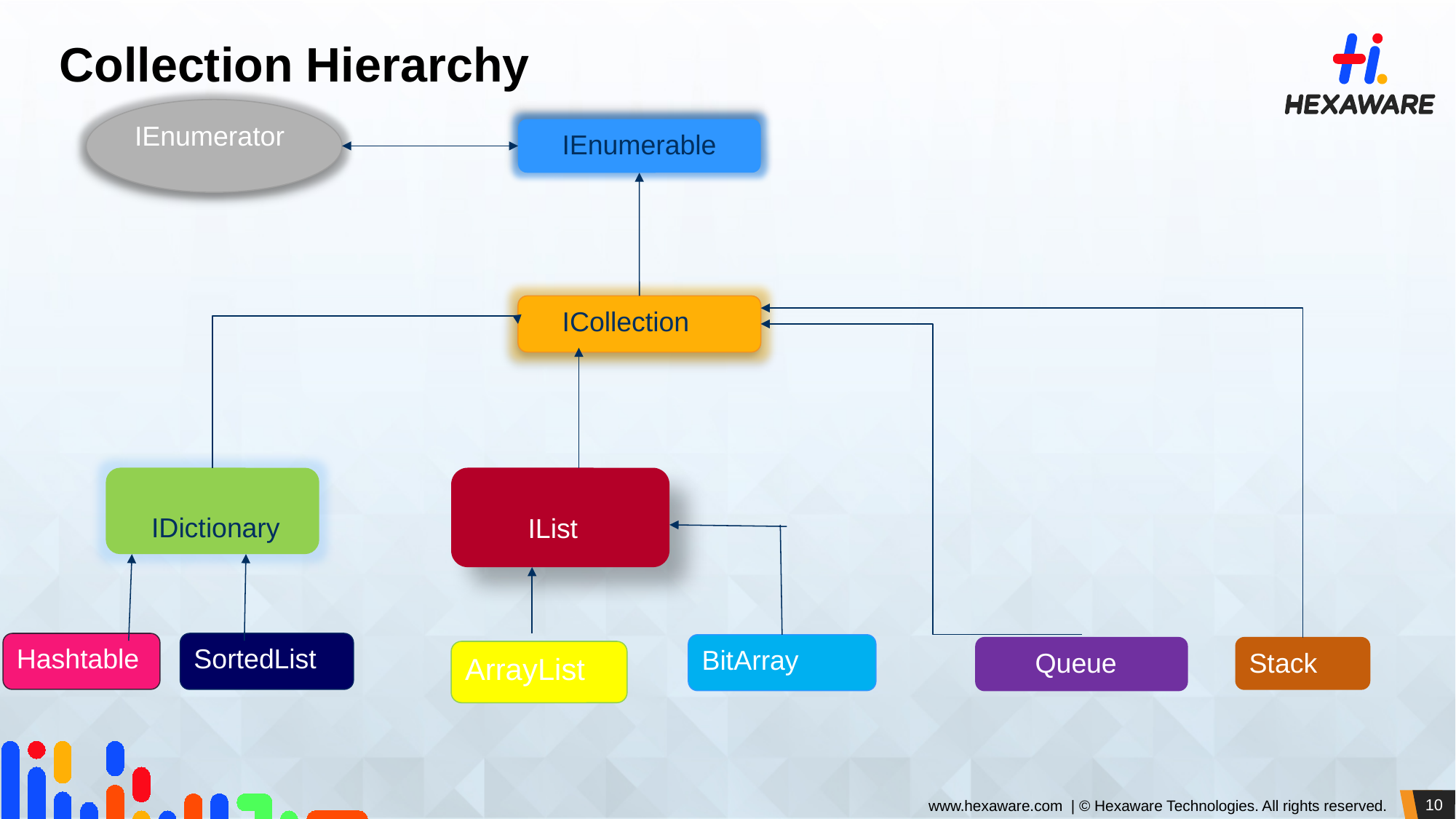

# Collection Hierarchy
IEnumerator
    IEnumerable
    ICollection

    IDictionary

        IList
Hashtable
SortedList
BitArray
      Queue
Stack
ArrayList